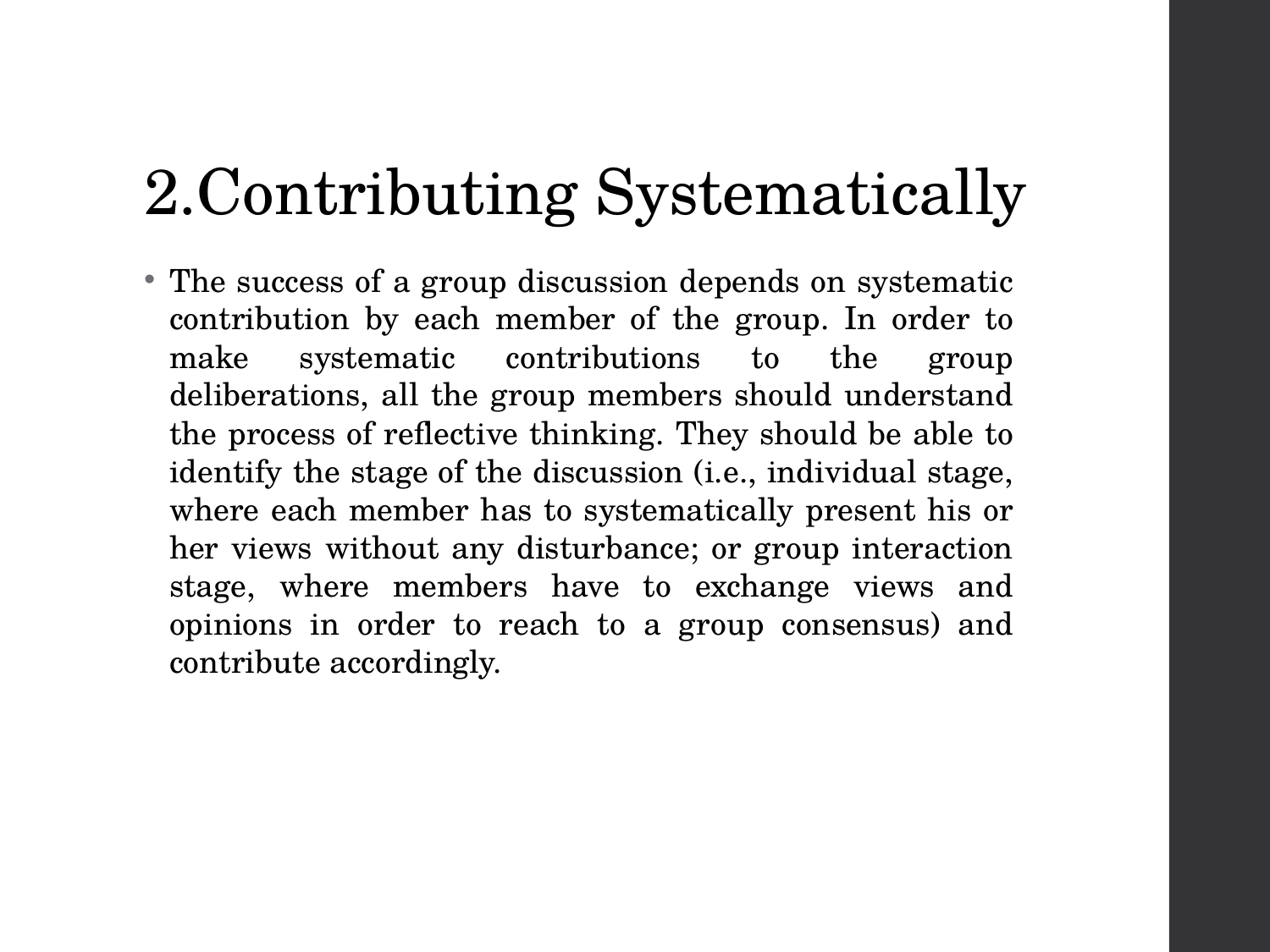

# 2.Contributing Systematically
The success of a group discussion depends on systematic contribution by each member of the group. In order to make systematic contributions to the group deliberations, all the group members should understand the process of reflective thinking. They should be able to identify the stage of the discussion (i.e., individual stage, where each member has to systematically present his or her views without any disturbance; or group interaction stage, where members have to exchange views and opinions in order to reach to a group consensus) and contribute accordingly.